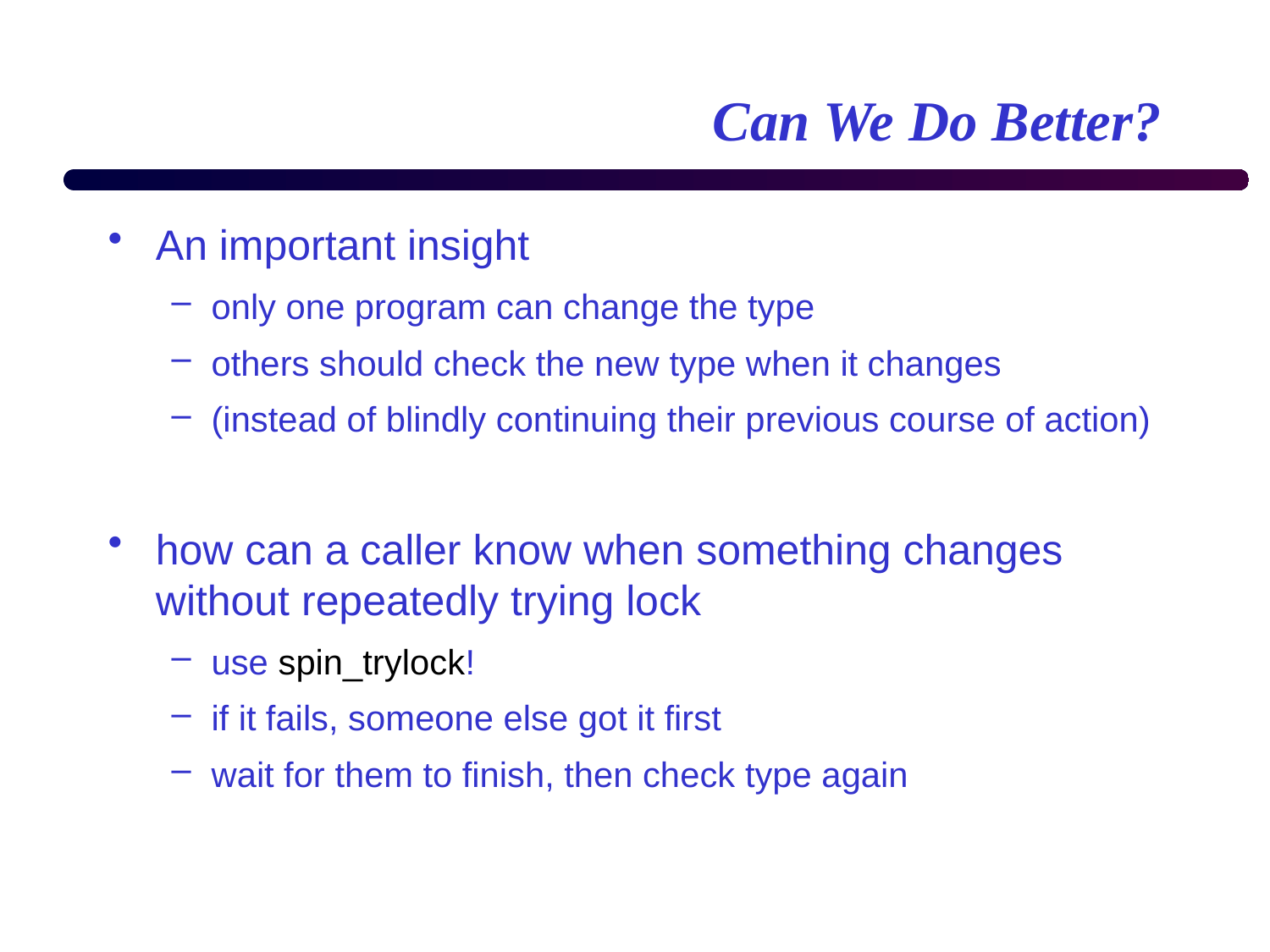

# Can We Do Better?
An important insight
only one program can change the type
others should check the new type when it changes
(instead of blindly continuing their previous course of action)

how can a caller know when something changes without repeatedly trying lock
use spin_trylock!
if it fails, someone else got it first
wait for them to finish, then check type again